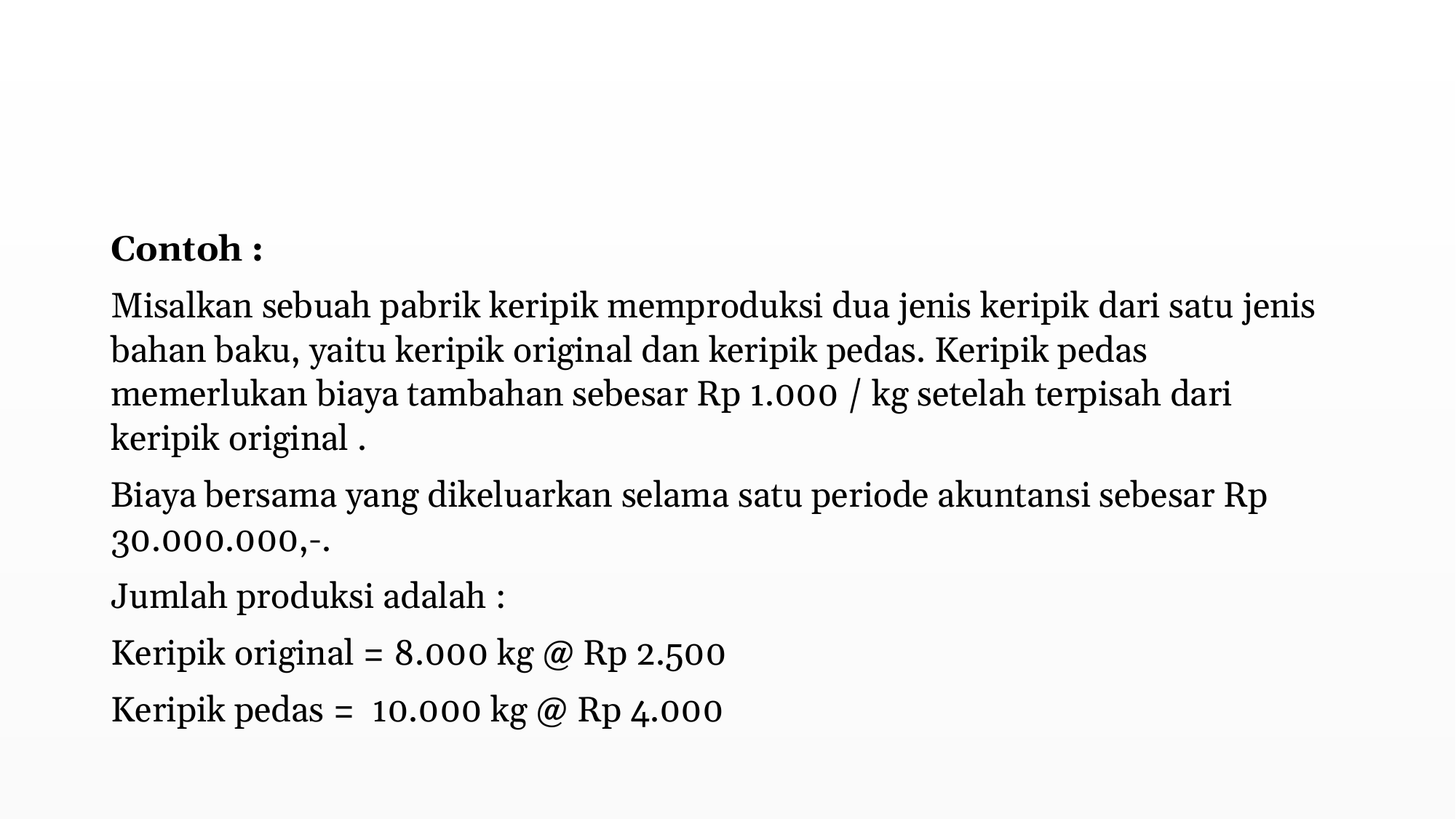

#
Contoh :
Misalkan sebuah pabrik keripik memproduksi dua jenis keripik dari satu jenis bahan baku, yaitu keripik original dan keripik pedas. Keripik pedas memerlukan biaya tambahan sebesar Rp 1.000 / kg setelah terpisah dari keripik original .
Biaya bersama yang dikeluarkan selama satu periode akuntansi sebesar Rp 30.000.000,-.
Jumlah produksi adalah :
Keripik original = 8.000 kg @ Rp 2.500
Keripik pedas =  10.000 kg @ Rp 4.000